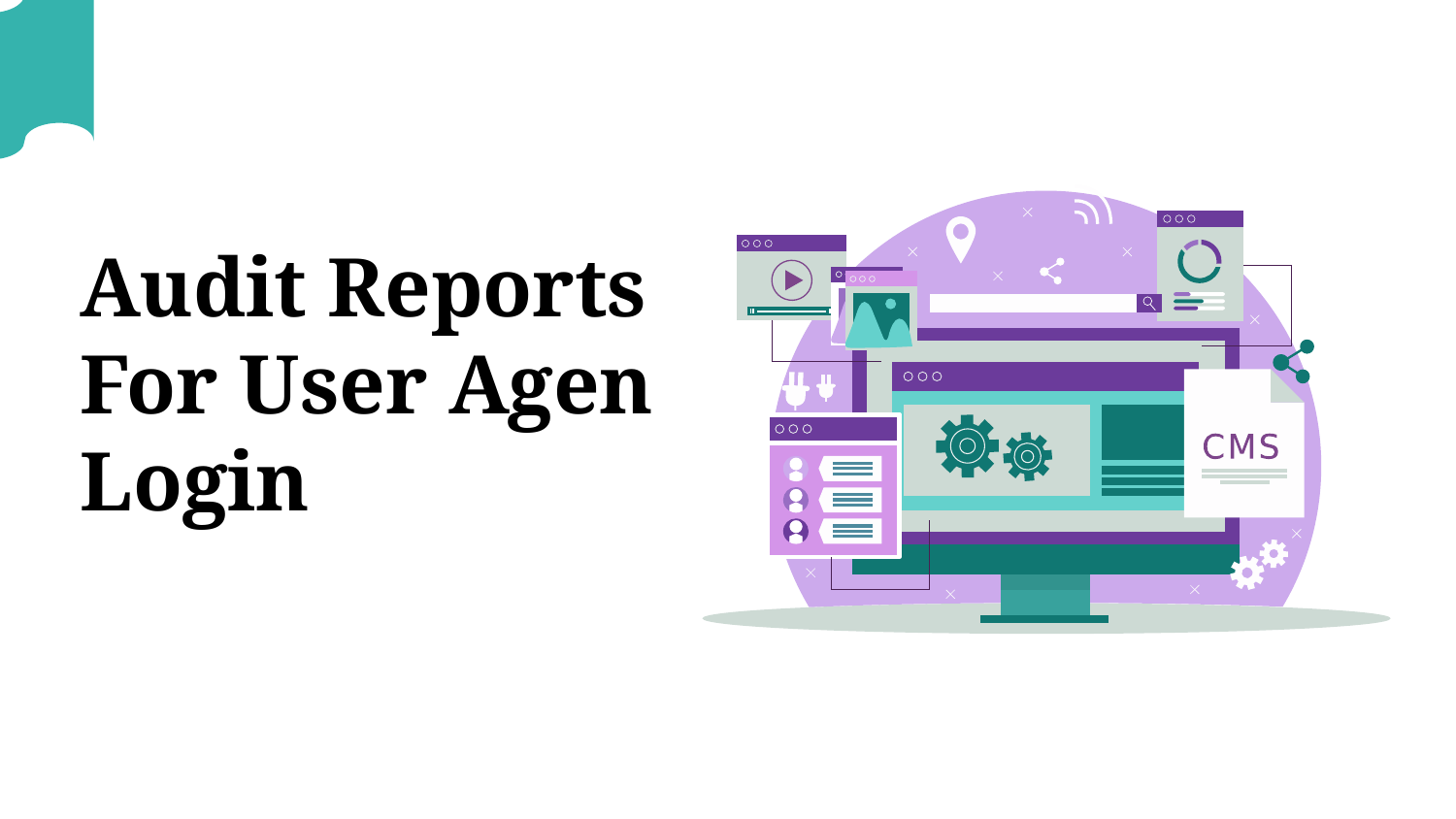

# Audit Reports For User Agen Login